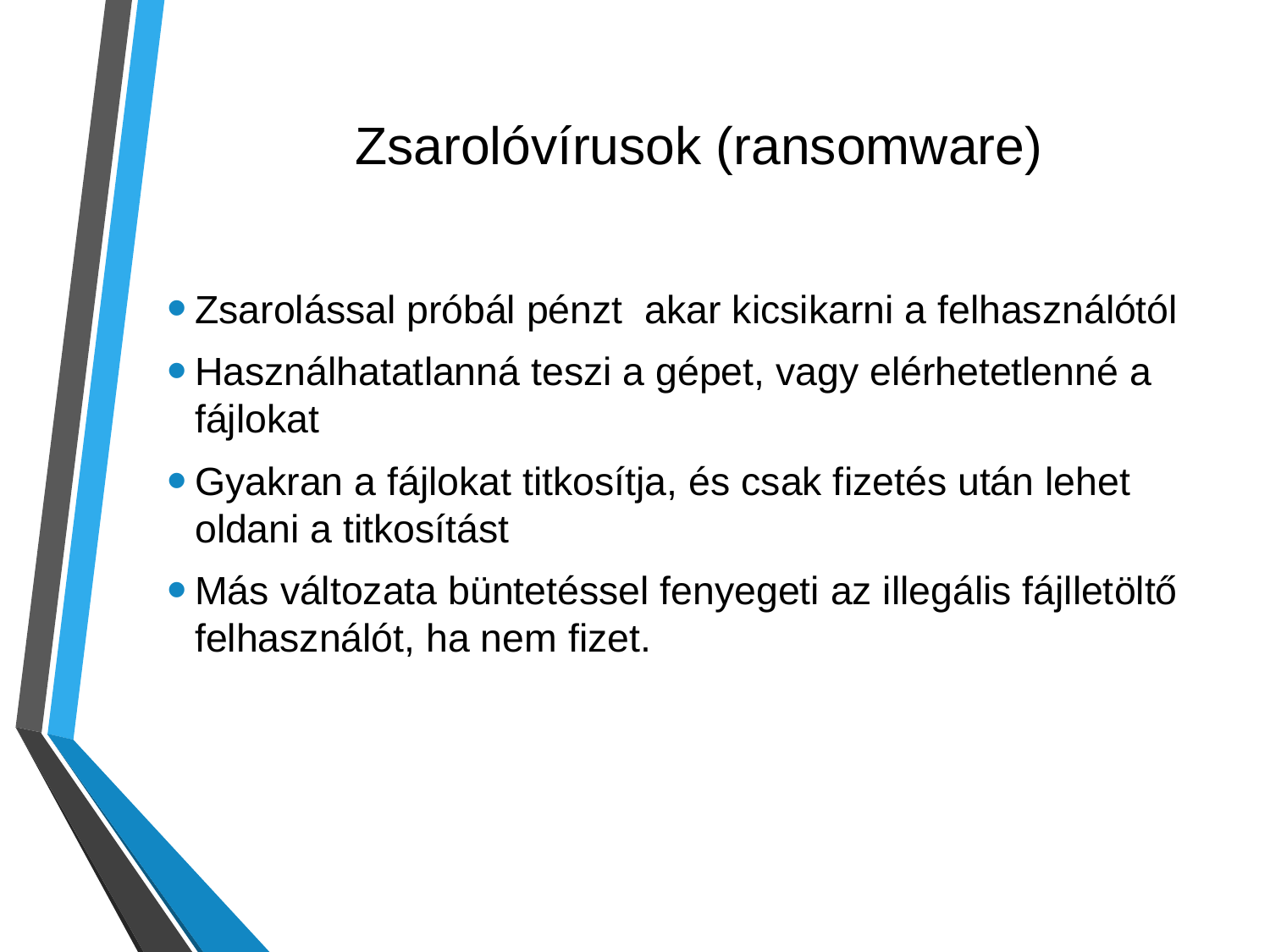

# Zsarolóvírusok (ransomware)
Zsarolással próbál pénzt  akar kicsikarni a felhasználótól
Használhatatlanná teszi a gépet, vagy elérhetetlenné a fájlokat
Gyakran a fájlokat titkosítja, és csak fizetés után lehet oldani a titkosítást
Más változata büntetéssel fenyegeti az illegális fájlletöltő felhasználót, ha nem fizet.